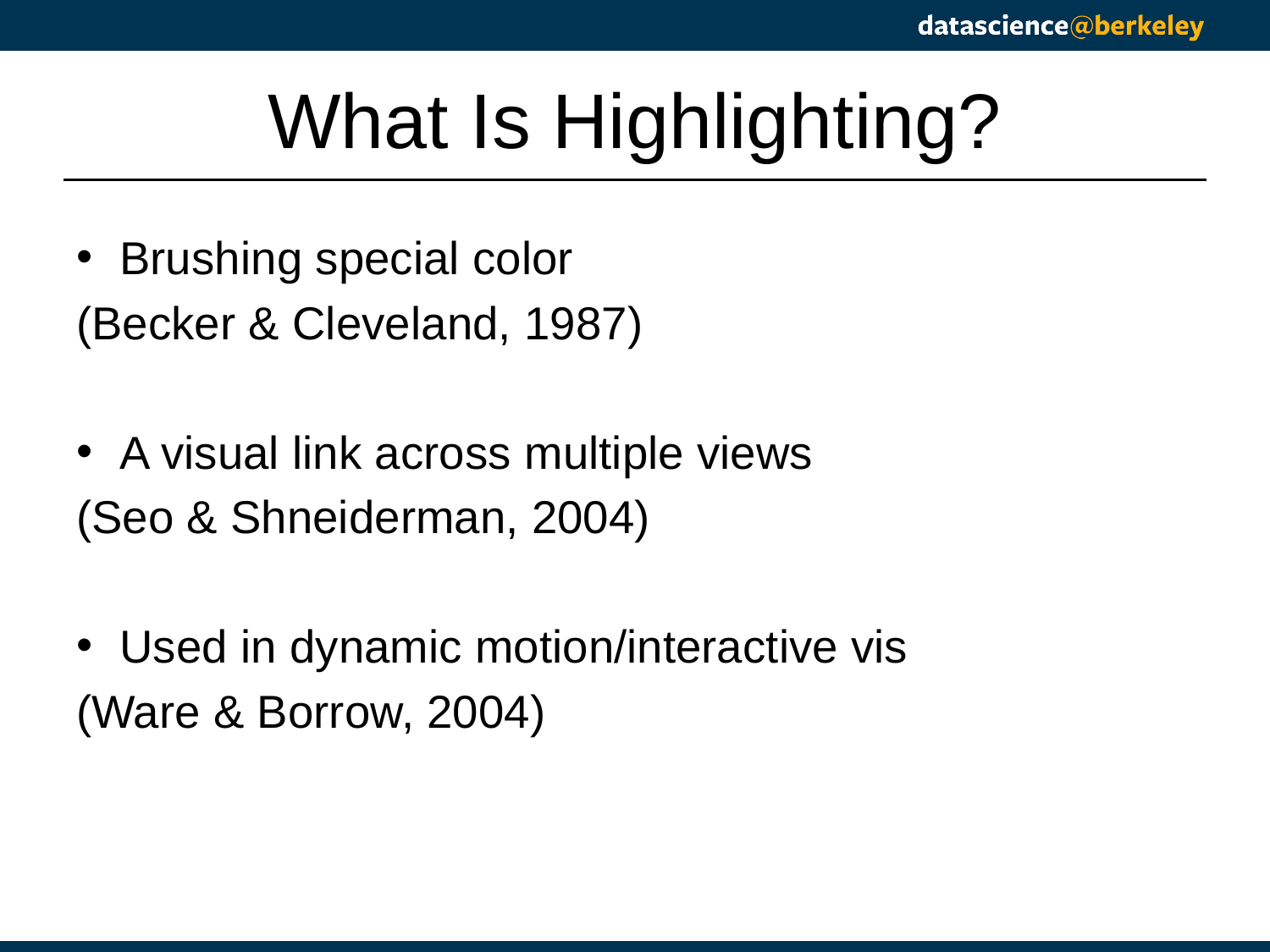

# What Is Highlighting?
Brushing special color
(Becker & Cleveland, 1987)

A visual link across multiple views
(Seo & Shneiderman, 2004)

Used in dynamic motion/interactive vis
(Ware & Borrow, 2004)